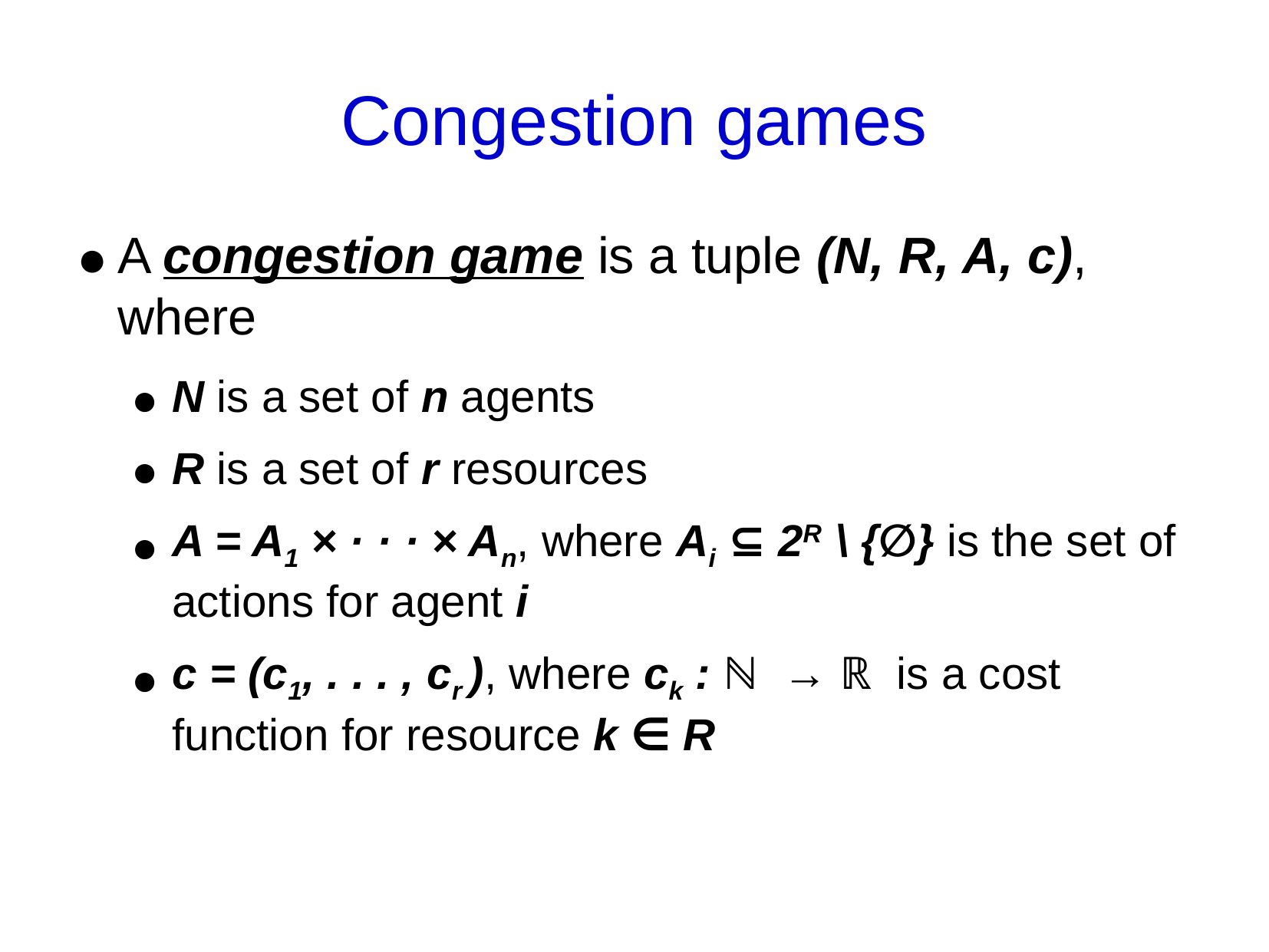

Congestion games
A congestion game is a tuple (N, R, A, c), where
N is a set of n agents
R is a set of r resources
A = A1 × · · · × An, where Ai ⊆ 2R  \ {∅} is the set of actions for agent i
c = (c1, . . . , cr ), where ck : ℕ  → ℝ  is a cost  function for resource k ∈ R